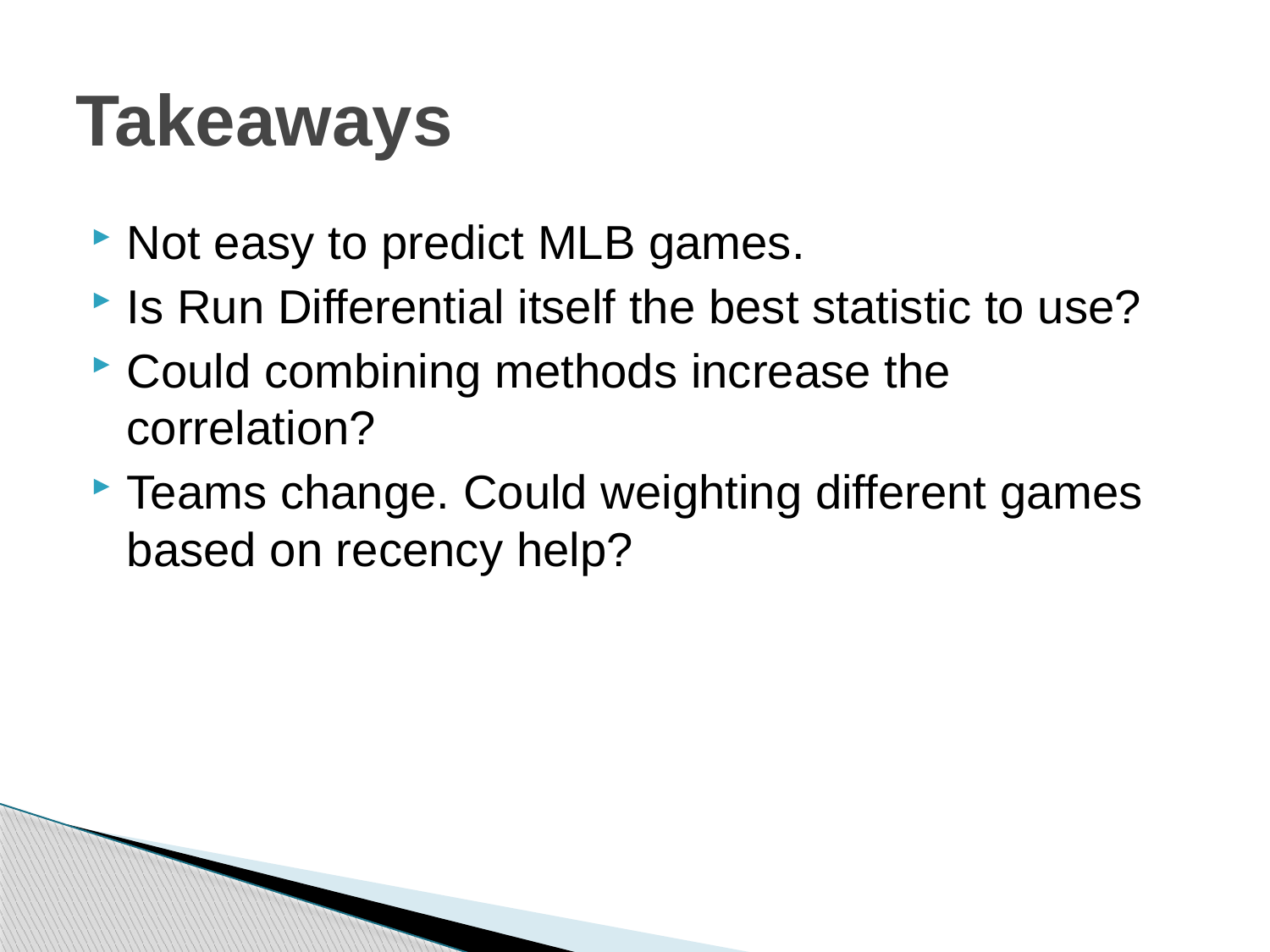

# Takeaways
Not easy to predict MLB games.
Is Run Differential itself the best statistic to use?
Could combining methods increase the correlation?
Teams change. Could weighting different games based on recency help?